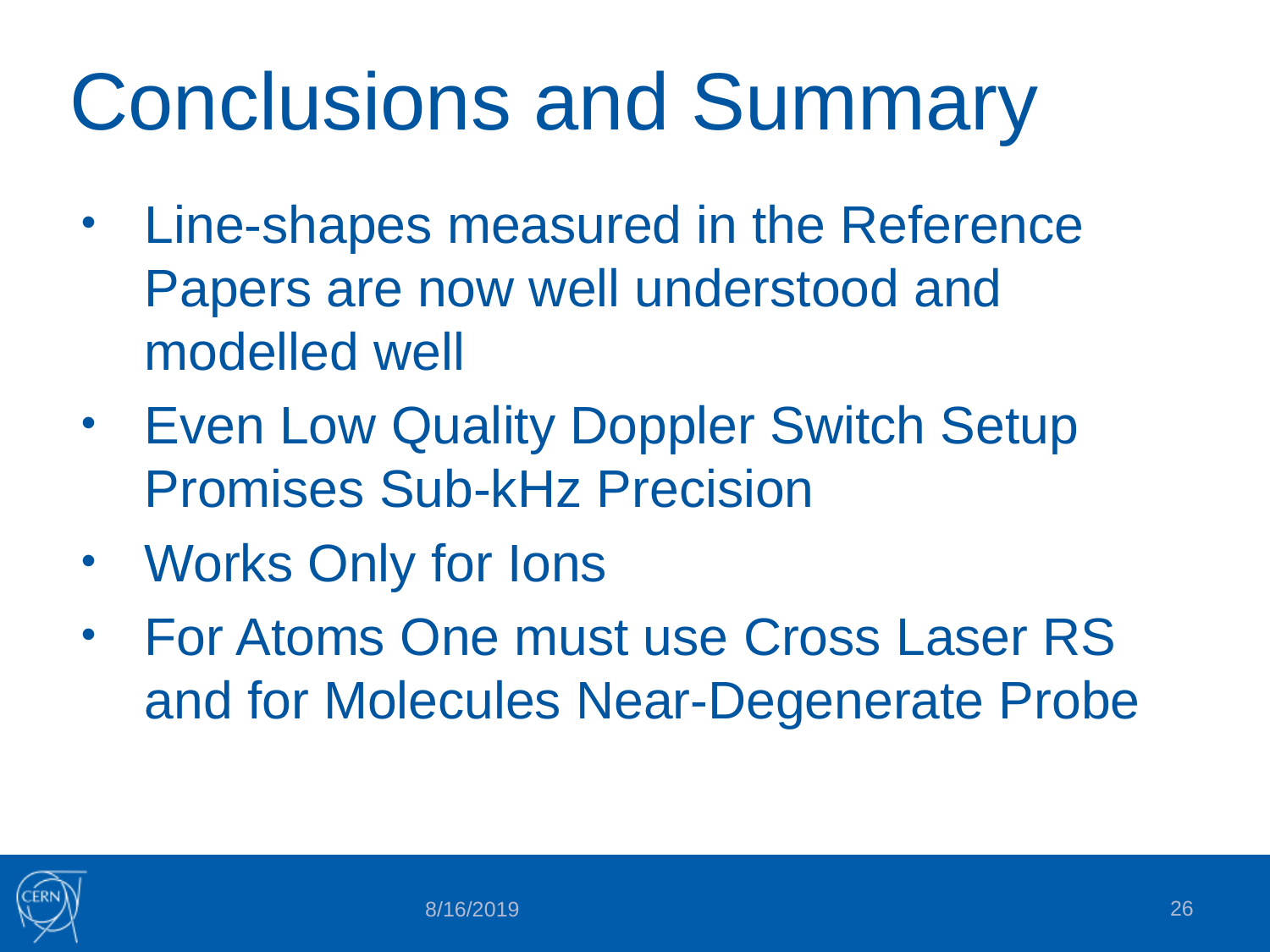

# Conclusions and Summary
Line-shapes measured in the Reference Papers are now well understood and modelled well
Even Low Quality Doppler Switch Setup  Promises Sub-kHz Precision
Works Only for Ions
For Atoms One must use Cross Laser RS and for Molecules Near-Degenerate Probe
26
8/16/2019